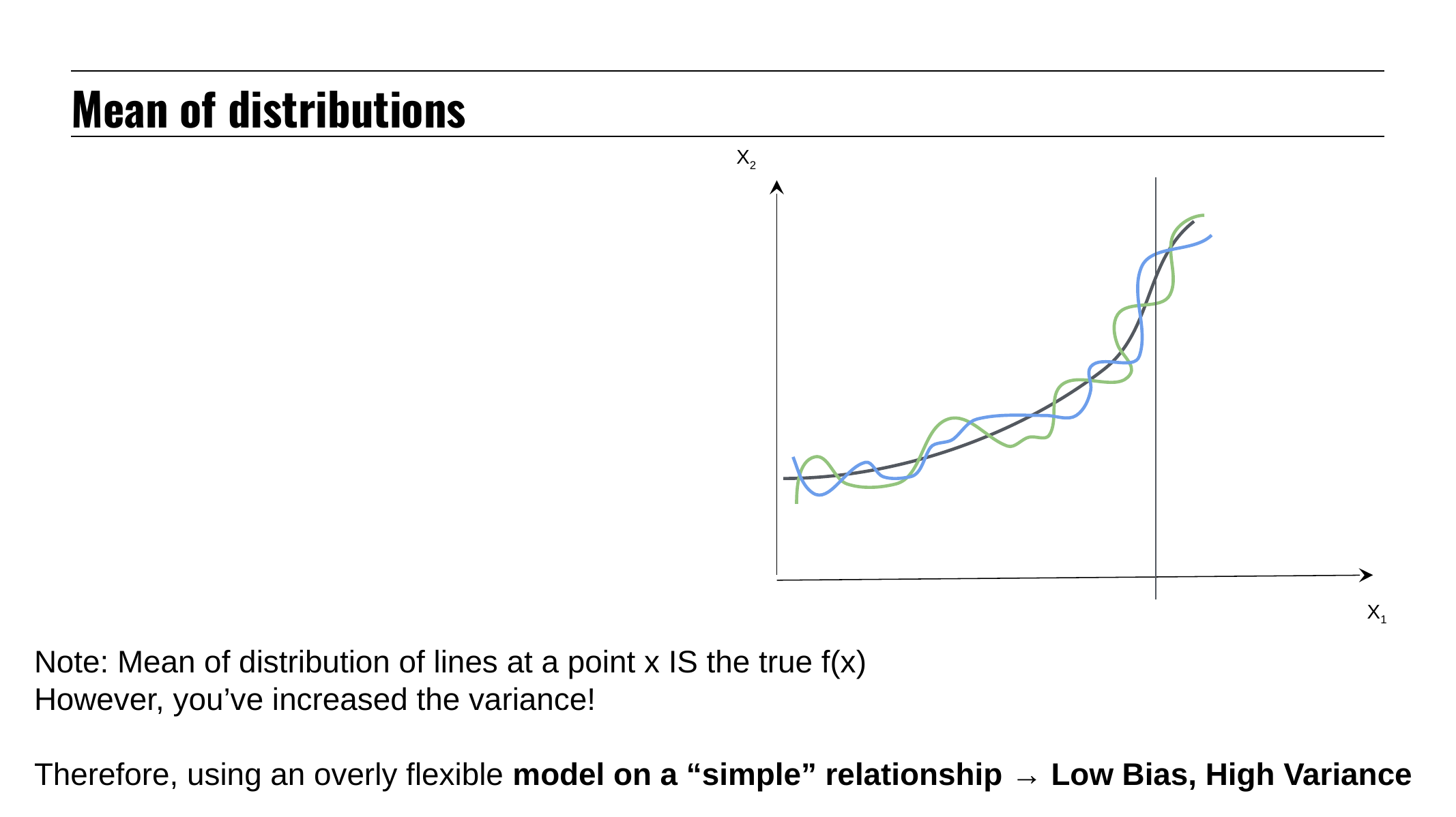

Mean of distributions
X2

X1
Note: Mean of distribution of lines at a point x IS the true f(x)
However, you’ve increased the variance!

Therefore, using an overly flexible model on a “simple” relationship → Low Bias, High Variance